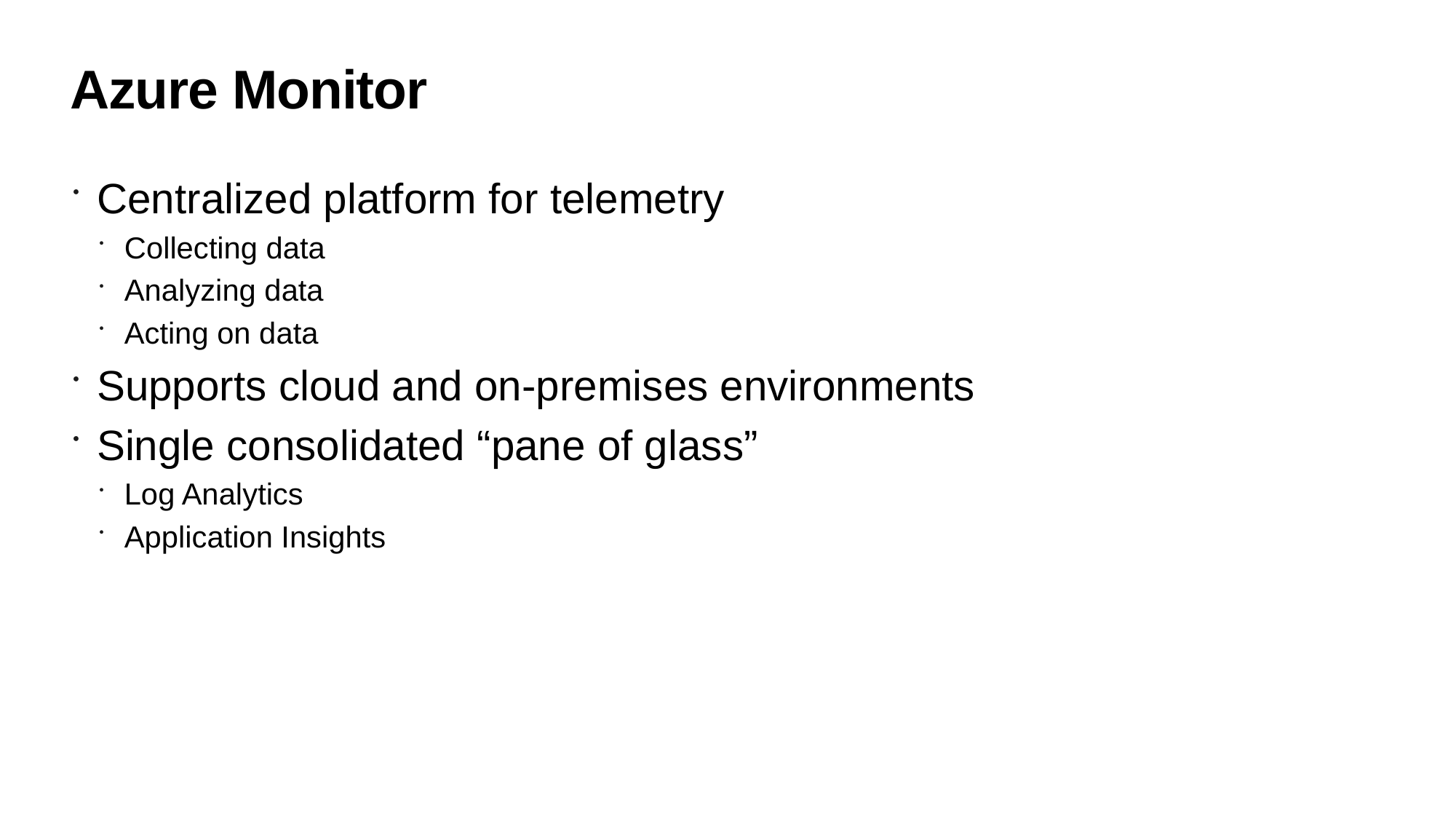

# Azure Monitor
Centralized platform for telemetry
Collecting data
Analyzing data
Acting on data
Supports cloud and on-premises environments
Single consolidated “pane of glass”
Log Analytics
Application Insights